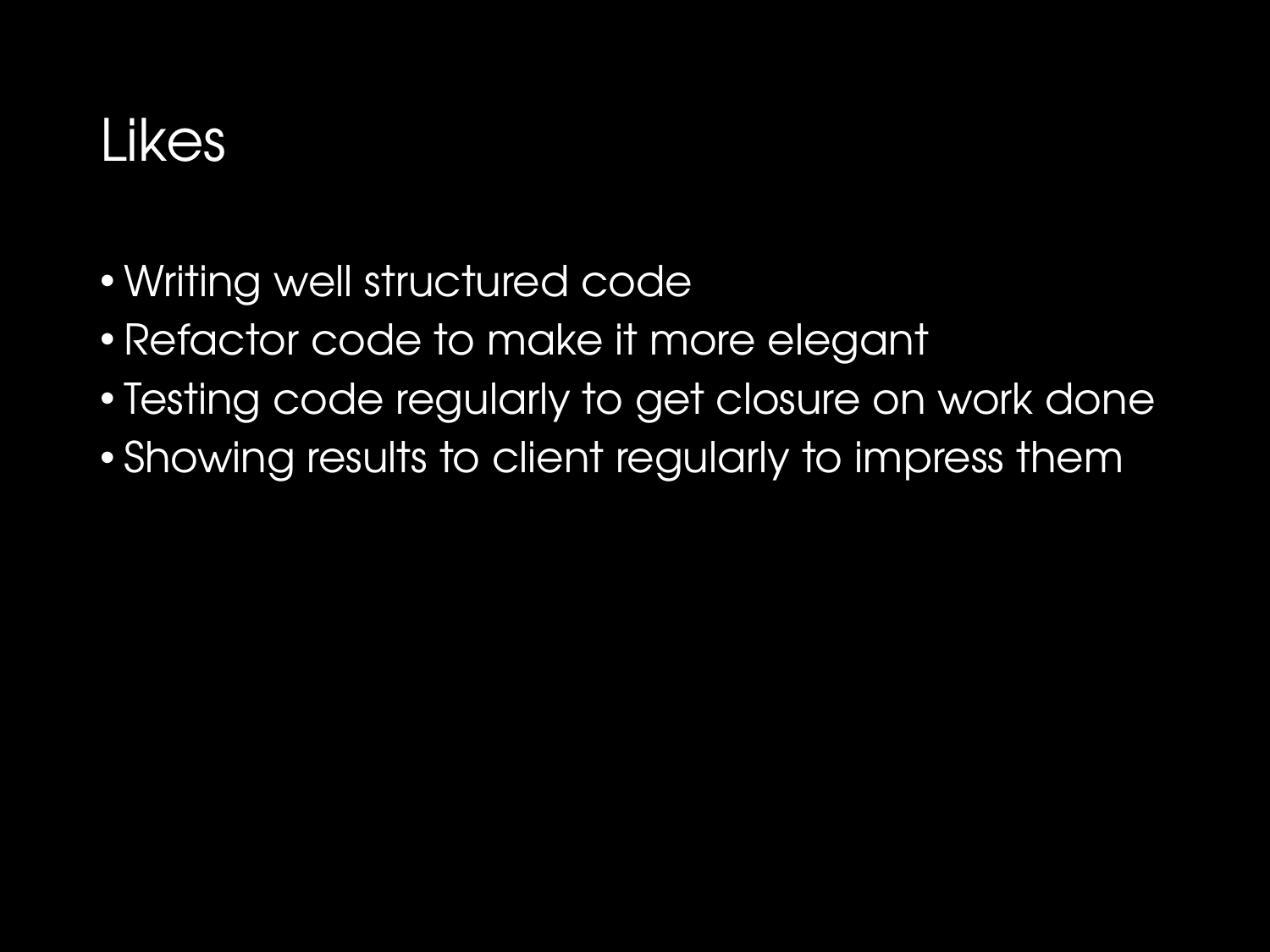

# Likes
Writing well structured code
Refactor code to make it more elegant
Testing code regularly to get closure on work done
Showing results to client regularly to impress them